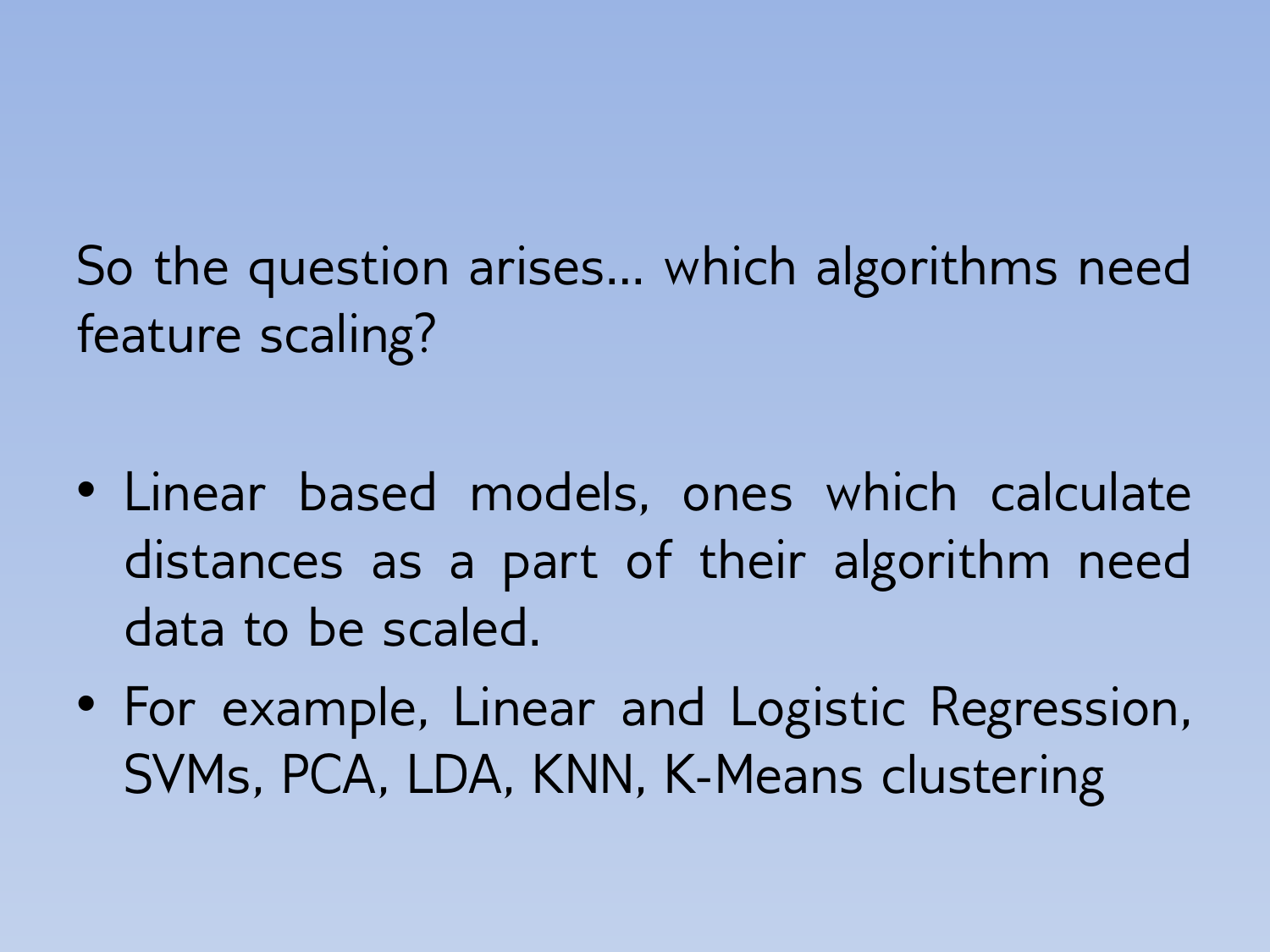

#
So the question arises… which algorithms need feature scaling?

Linear based models, ones which calculate distances as a part of their algorithm need data to be scaled.
For example, Linear and Logistic Regression, SVMs, PCA, LDA, KNN, K-Means clustering